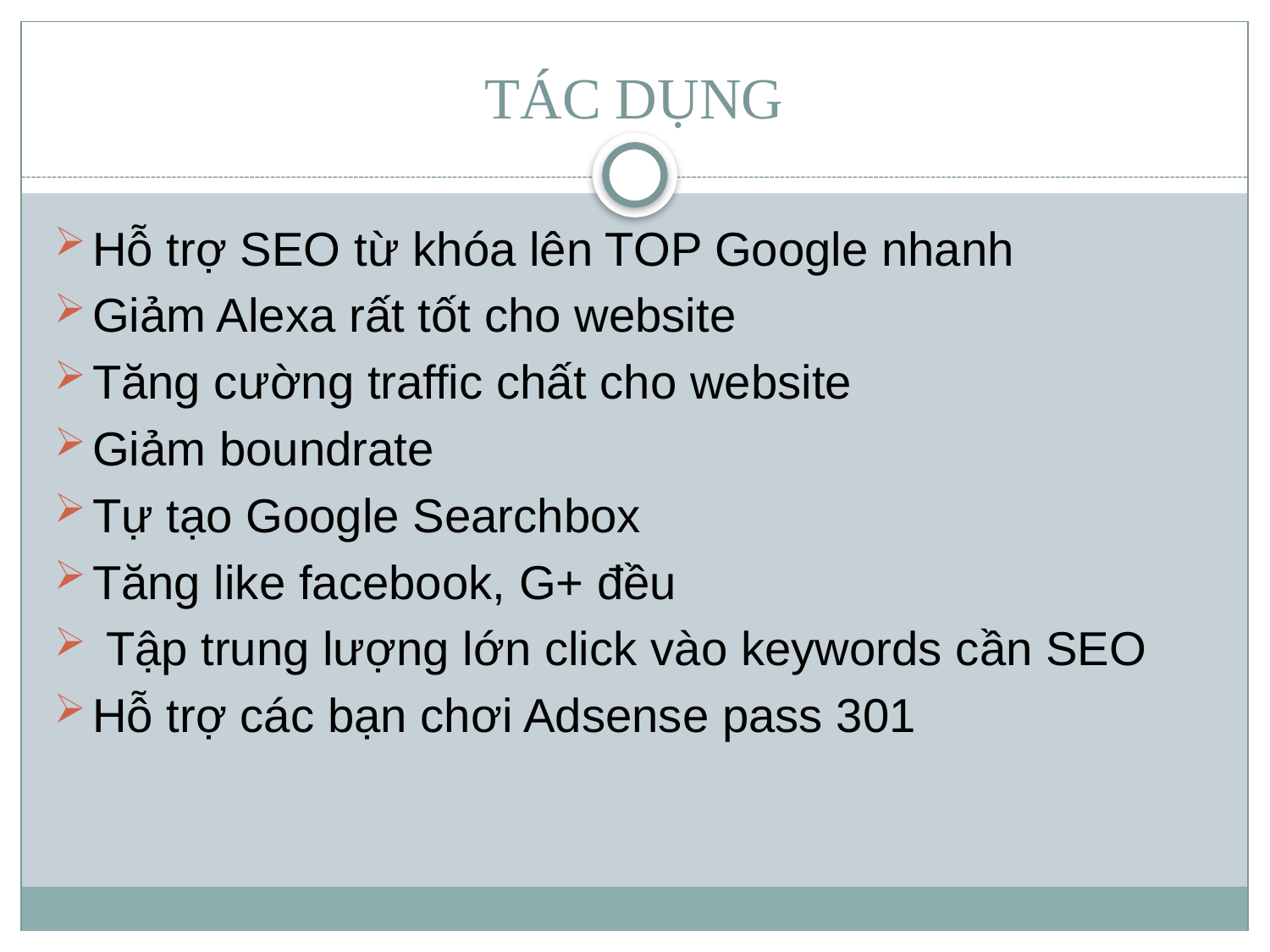

# TÁC DỤNG
Hỗ trợ SEO từ khóa lên TOP Google nhanh
Giảm Alexa rất tốt cho website
Tăng cường traffic chất cho website
Giảm boundrate
Tự tạo Google Searchbox
Tăng like facebook, G+ đều
 Tập trung lượng lớn click vào keywords cần SEO
Hỗ trợ các bạn chơi Adsense pass 301